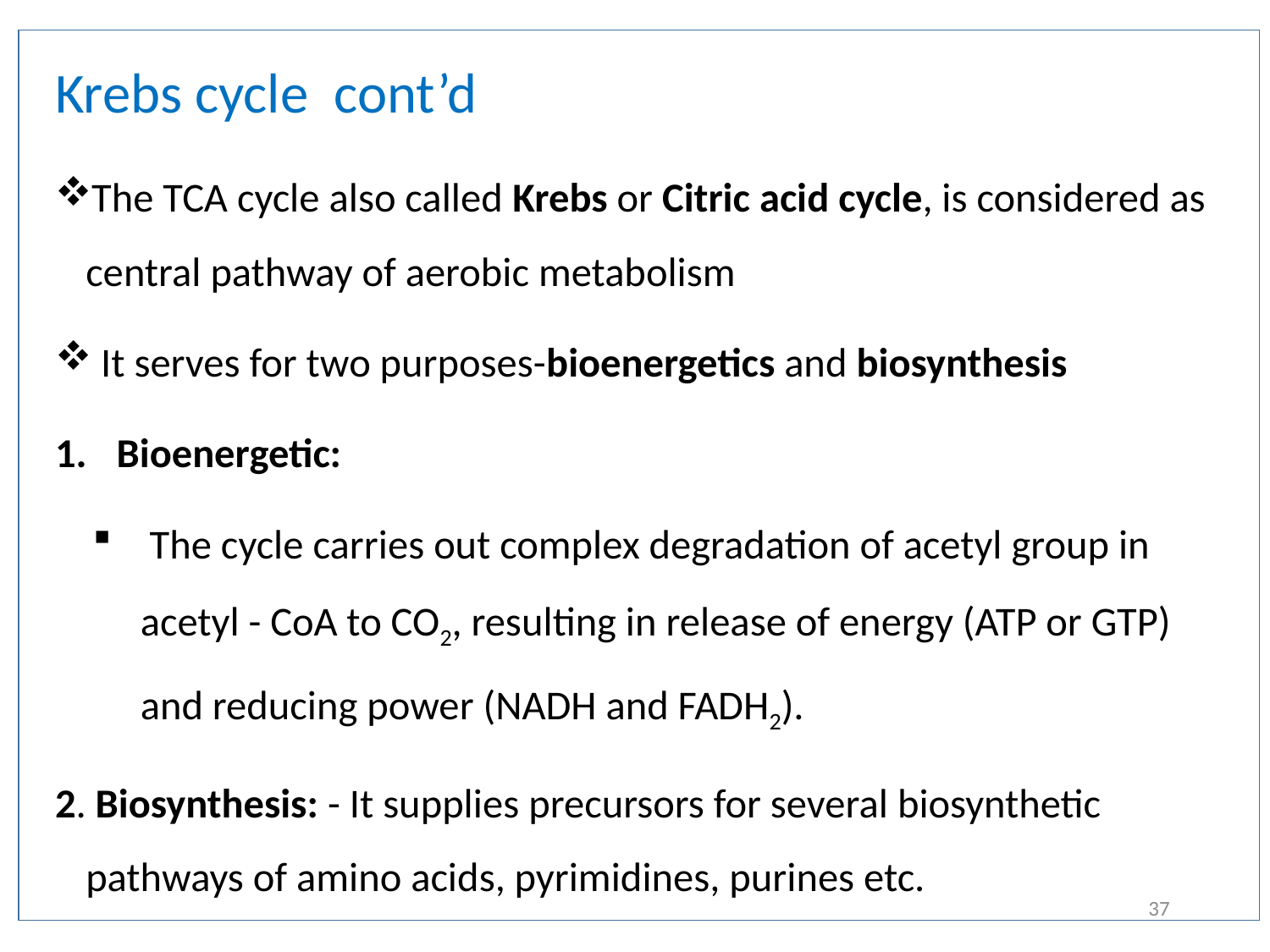

# Krebs cycle  cont’d
The TCA cycle also called Krebs or Citric acid cycle, is considered as central pathway of aerobic metabolism
 It serves for two purposes-bioenergetics and biosynthesis
Bioenergetic:
 The cycle carries out complex degradation of acetyl group in acetyl - CoA to CO2, resulting in release of energy (ATP or GTP) and reducing power (NADH and FADH2).
2. Biosynthesis: - It supplies precursors for several biosynthetic pathways of amino acids, pyrimidines, purines etc.

37